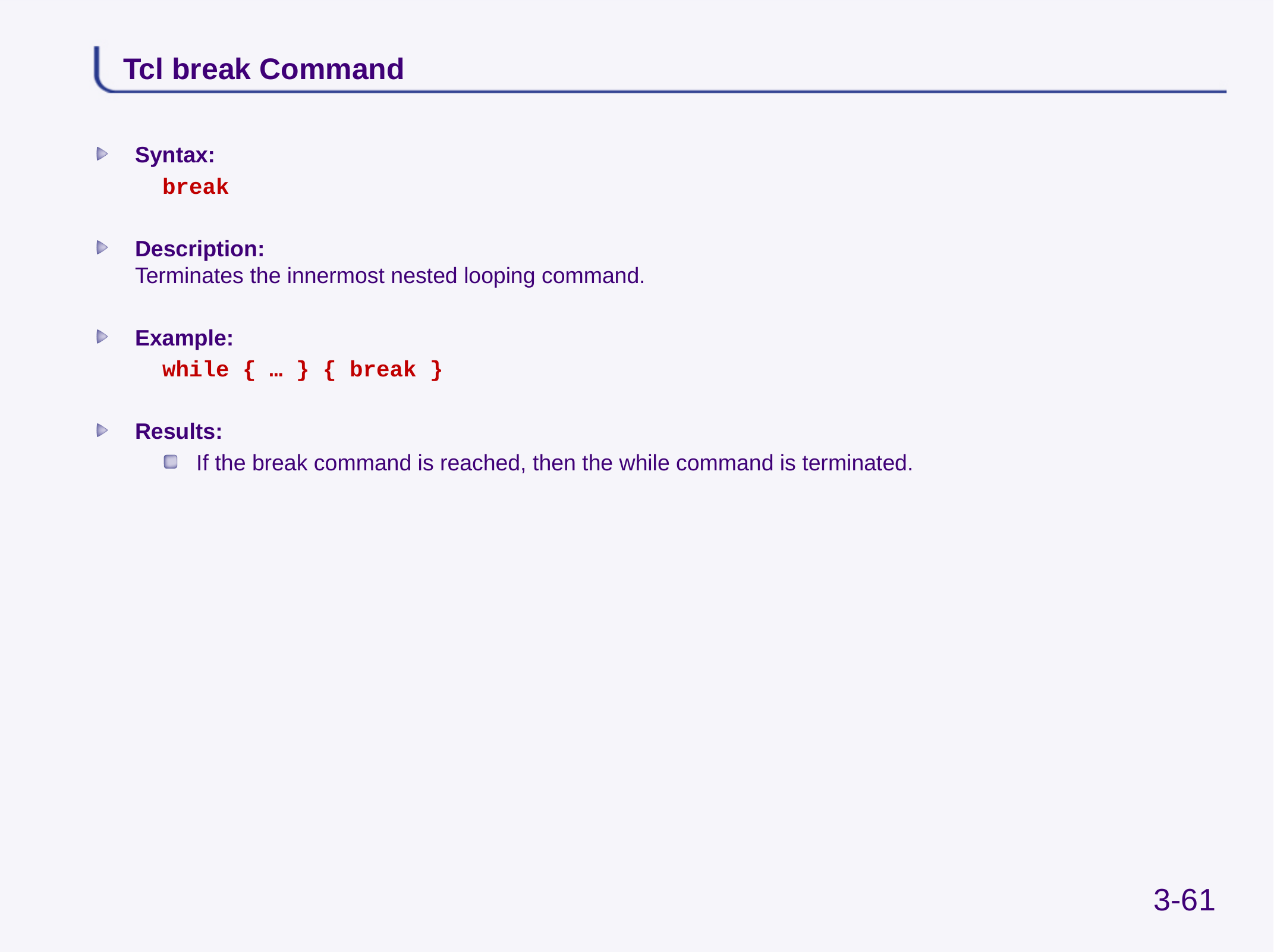

# Tcl break Command
Syntax:
break

Description:
Terminates the innermost nested looping command.

Example:
while { … } { break }

Results:
If the break command is reached, then the while command is terminated.

3-61